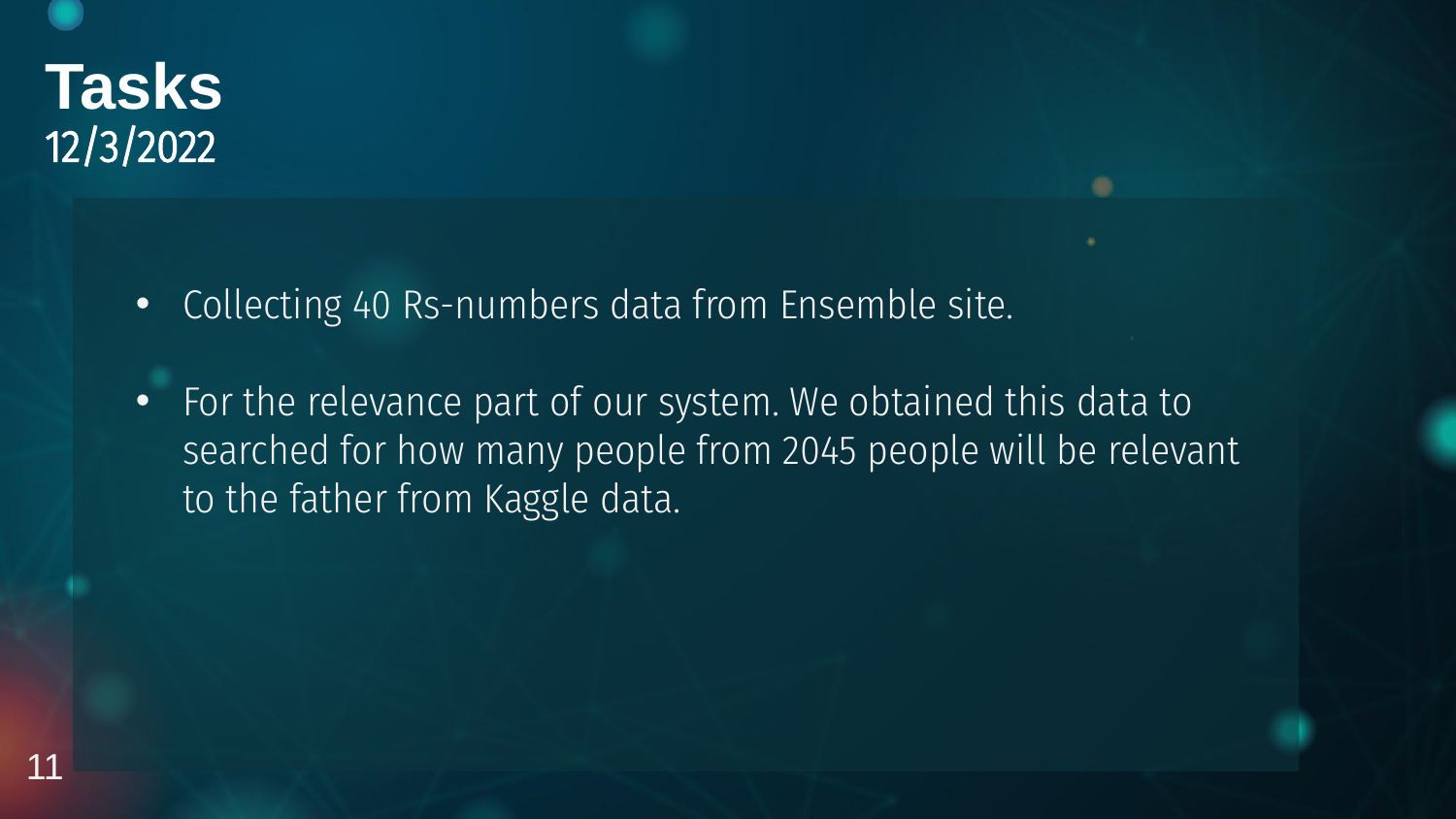

Tasks
12/3/2022

Collecting 40 Rs-numbers data from Ensemble site.

For the relevance part of our system. We obtained this data to searched for how many people from 2045 people will be relevant to the father from Kaggle data.

11